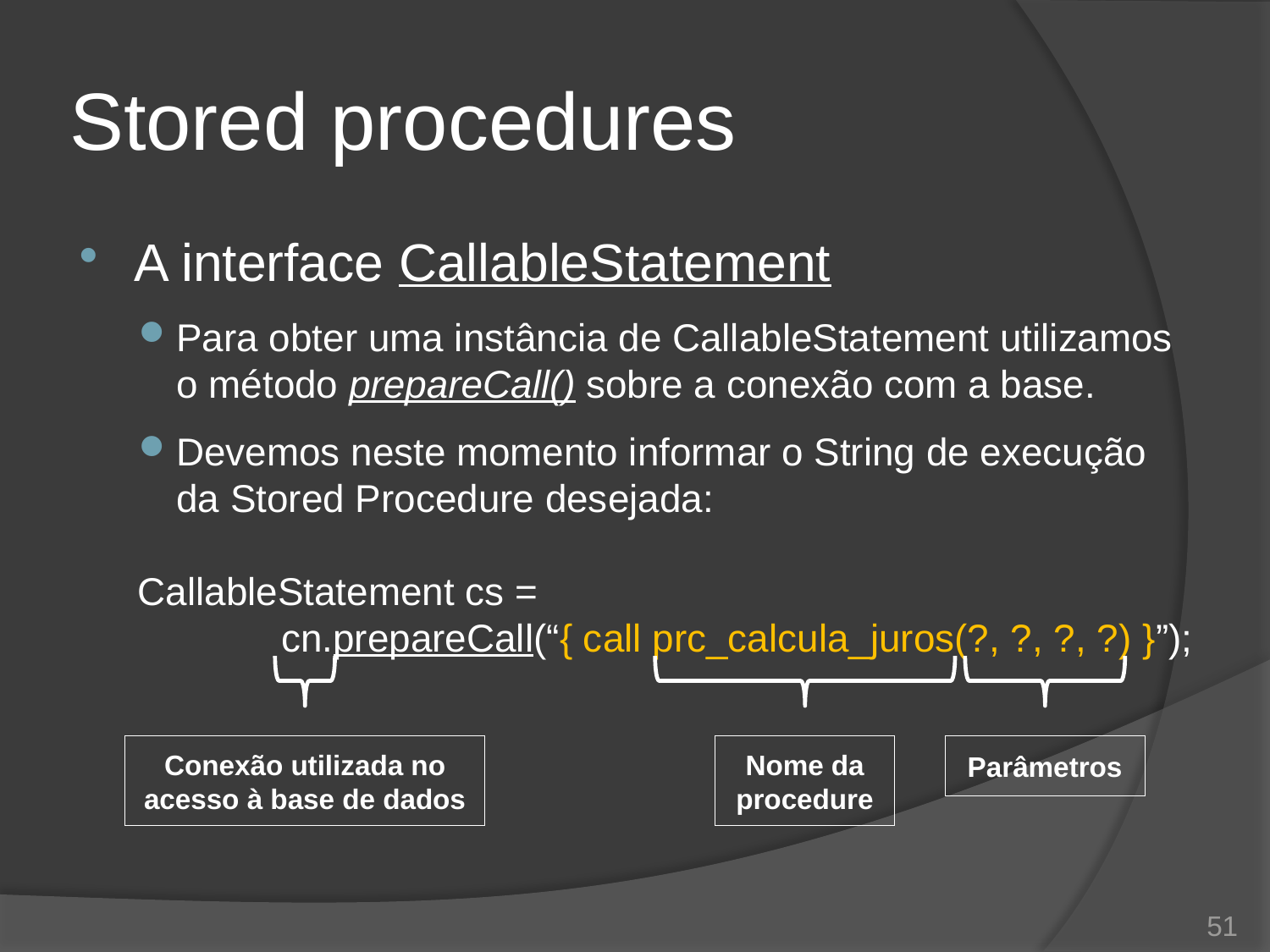

# Stored procedures
A interface CallableStatement
Para obter uma instância de CallableStatement utilizamos o método prepareCall() sobre a conexão com a base.
Devemos neste momento informar o String de execução da Stored Procedure desejada:

CallableStatement cs =
cn.prepareCall(“{ call prc_calcula_juros(?, ?, ?, ?) }”);

Conexão utilizada no acesso à base de dados
Nome da procedure
Parâmetros
51